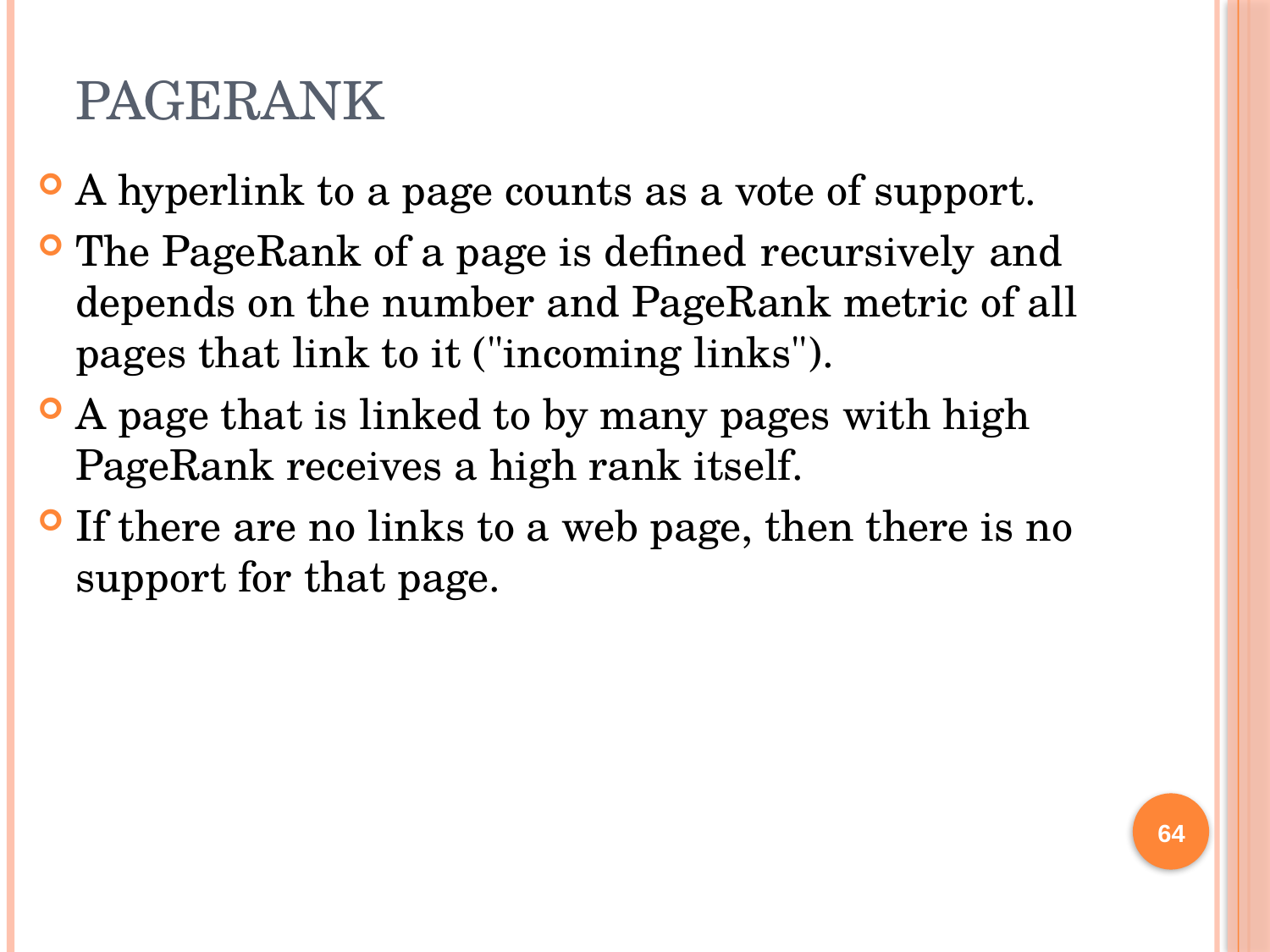

# PageRank
A hyperlink to a page counts as a vote of support.
The PageRank of a page is defined recursively and depends on the number and PageRank metric of all pages that link to it ("incoming links").
A page that is linked to by many pages with high PageRank receives a high rank itself.
If there are no links to a web page, then there is no support for that page.
64